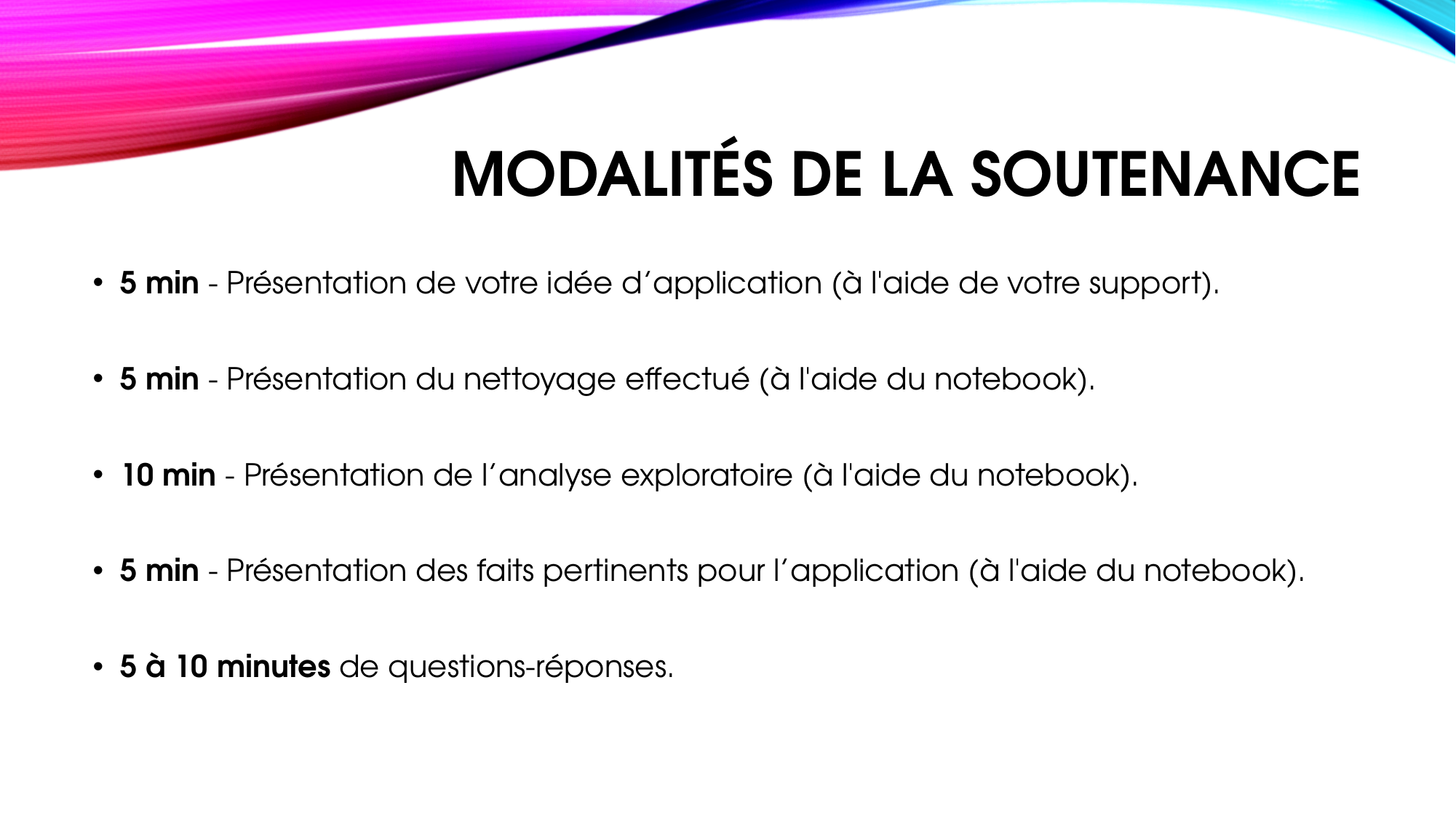

# Modalités de la soutenance
5 min - Présentation de votre idée d’application (à l'aide de votre support).

5 min - Présentation du nettoyage effectué (à l'aide du notebook).

10 min - Présentation de l’analyse exploratoire (à l'aide du notebook).

5 min - Présentation des faits pertinents pour l’application (à l'aide du notebook).

5 à 10 minutes de questions-réponses.